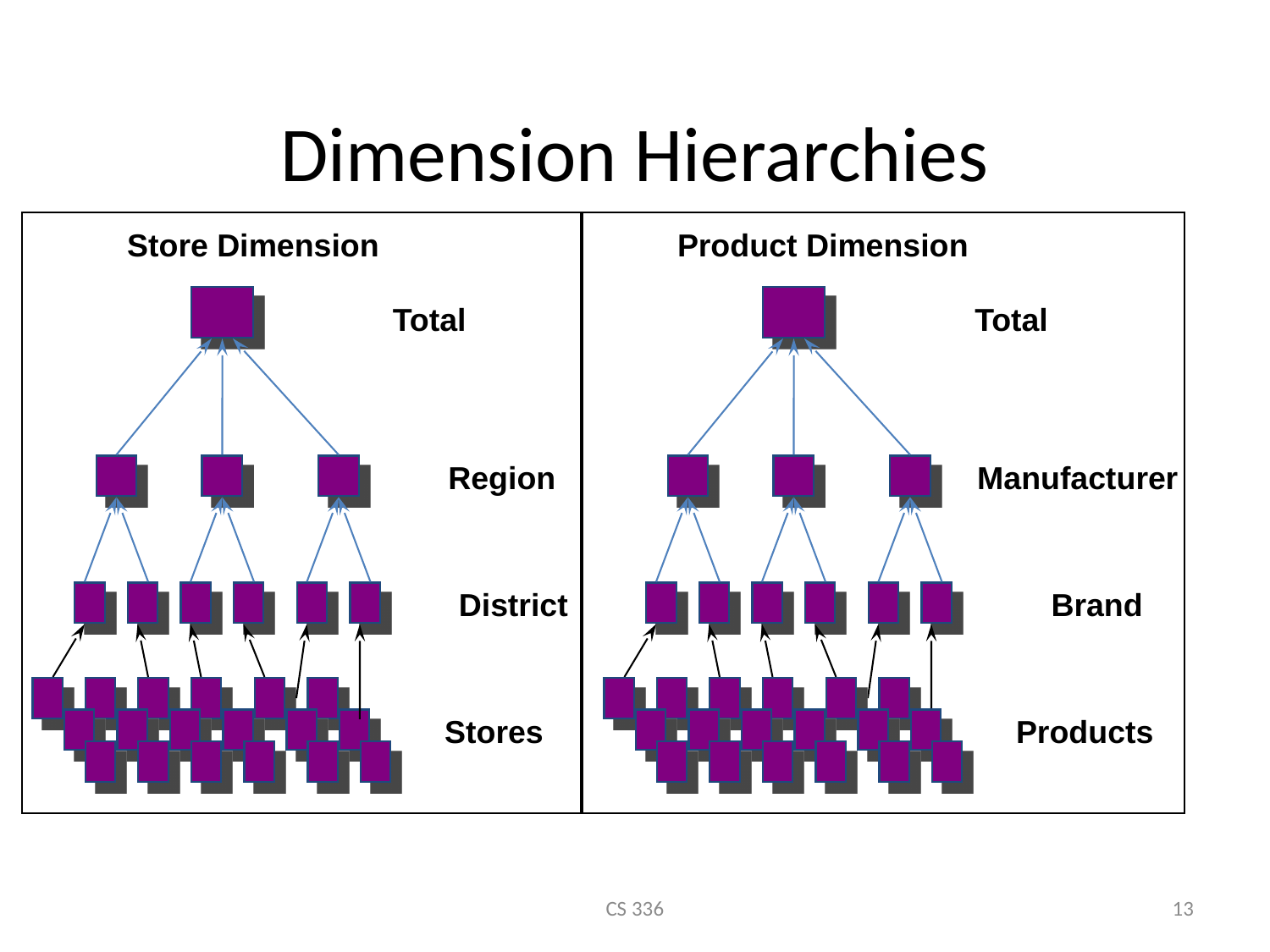

# Dimension Hierarchies

Store Dimension
Product Dimension

Total
Total

Region
Manufacturer

District
Brand

Stores
Products

CS 336
13